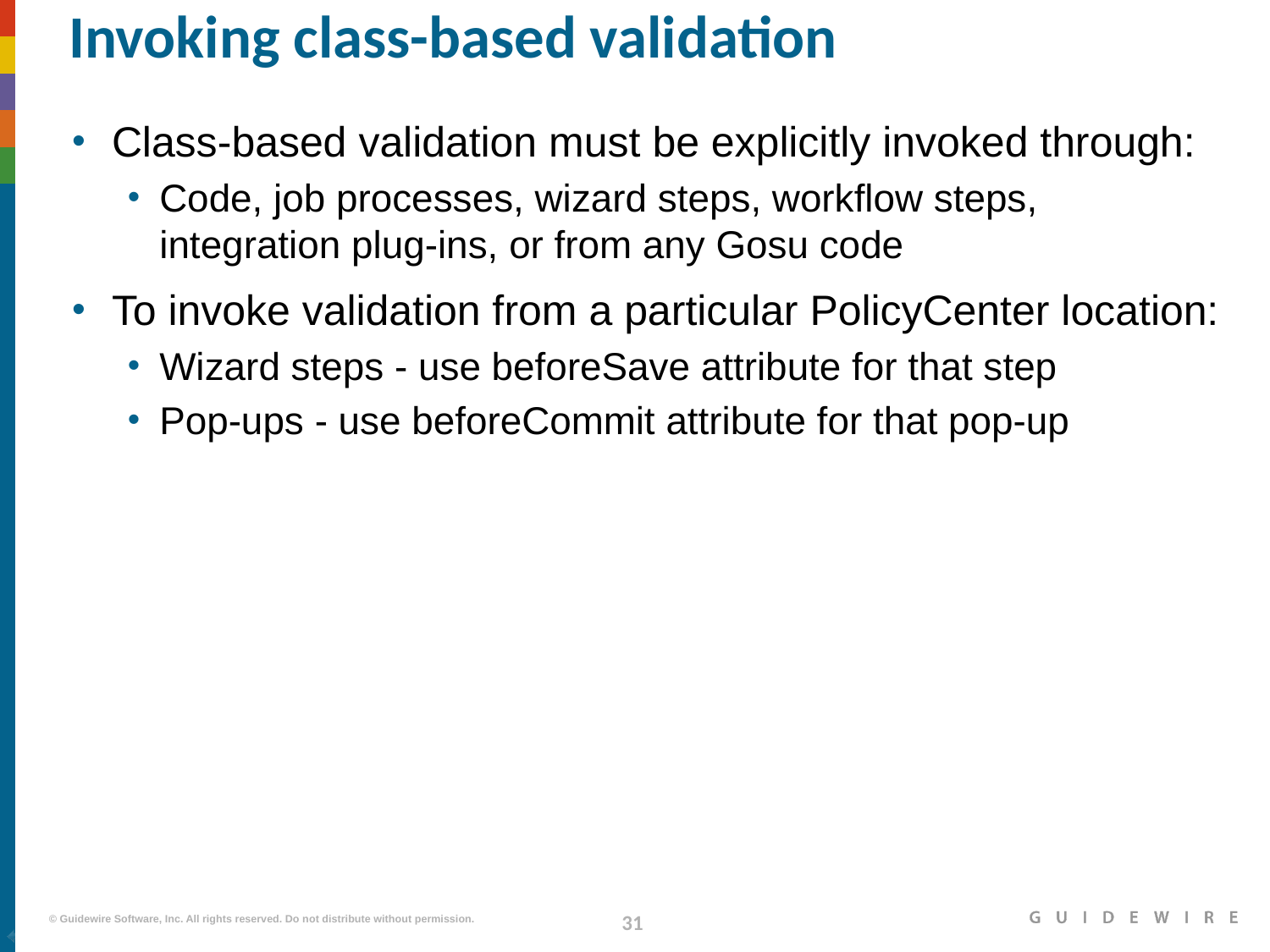

# Invoking class-based validation
Class-based validation must be explicitly invoked through:
Code, job processes, wizard steps, workflow steps, integration plug-ins, or from any Gosu code
To invoke validation from a particular PolicyCenter location:
Wizard steps - use beforeSave attribute for that step
Pop-ups - use beforeCommit attribute for that pop-up